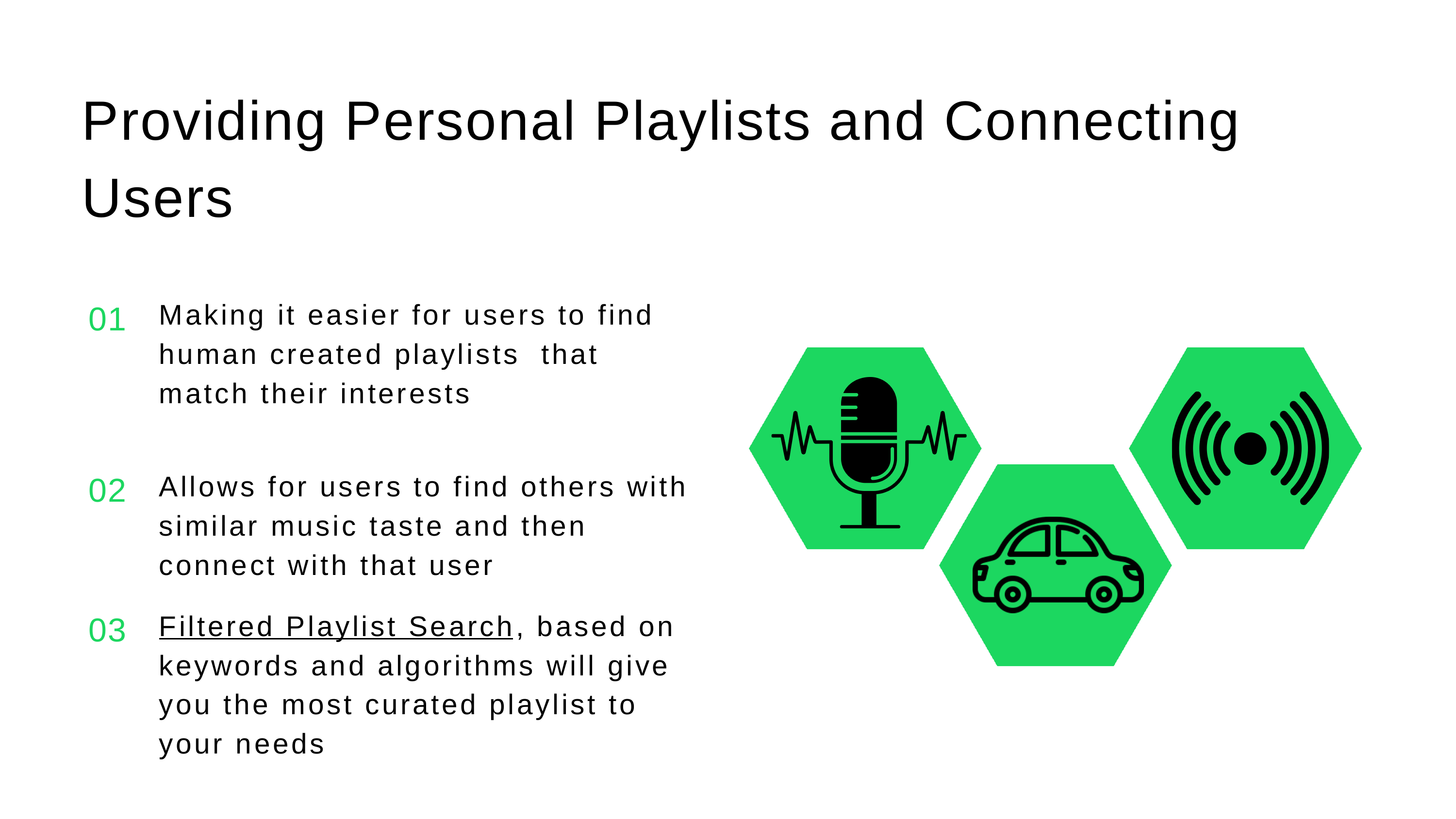

Providing Personal Playlists and Connecting Users
01
Making it easier for users to find human created playlists  that match their interests

02
Allows for users to find others with similar music taste and then connect with that user

03
Filtered Playlist Search, based on keywords and algorithms will give you the most curated playlist to your needs